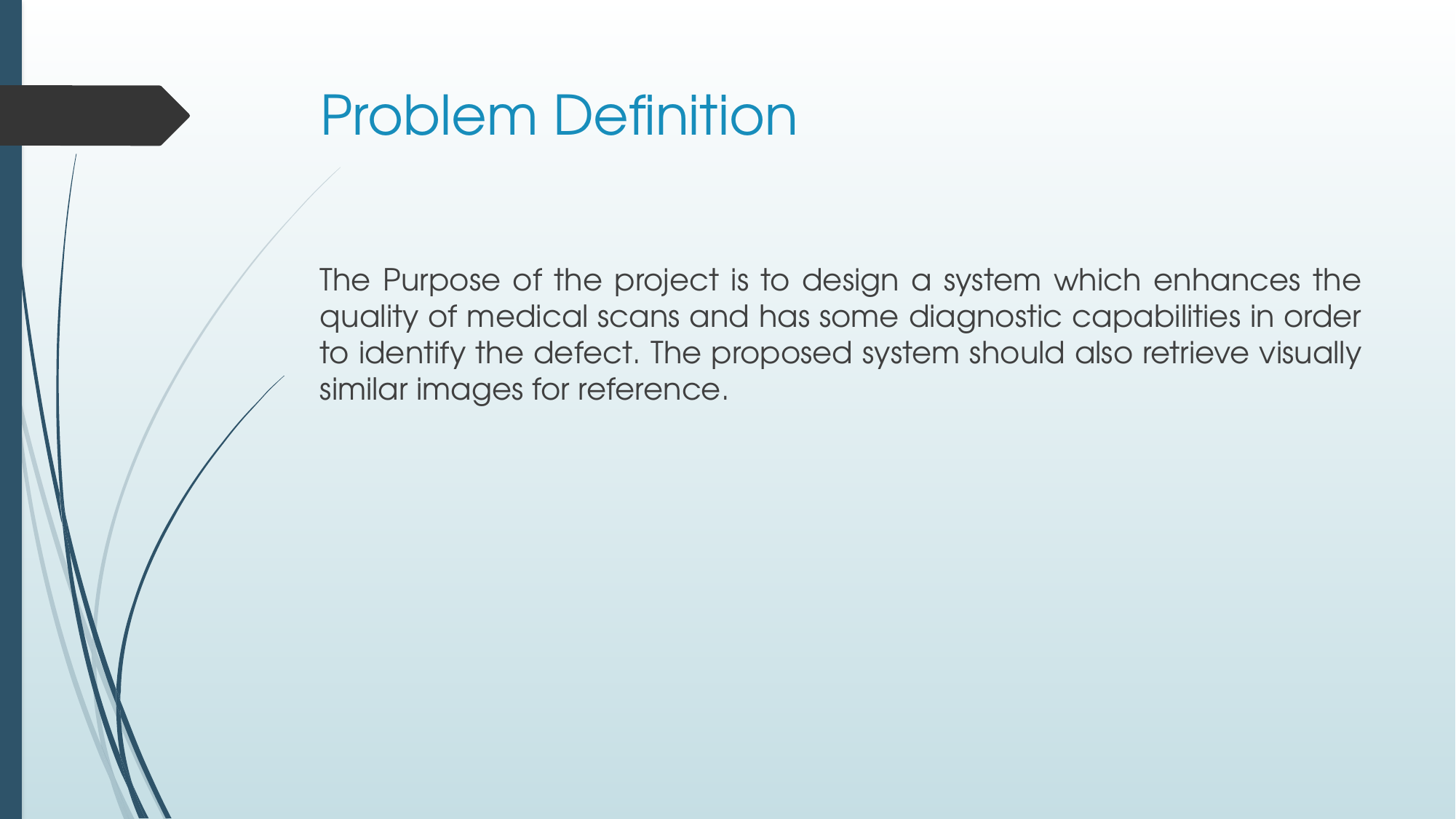

# Problem Definition
The Purpose of the project is to design a system which enhances the quality of medical scans and has some diagnostic capabilities in order to identify the defect. The proposed system should also retrieve visually similar images for reference.